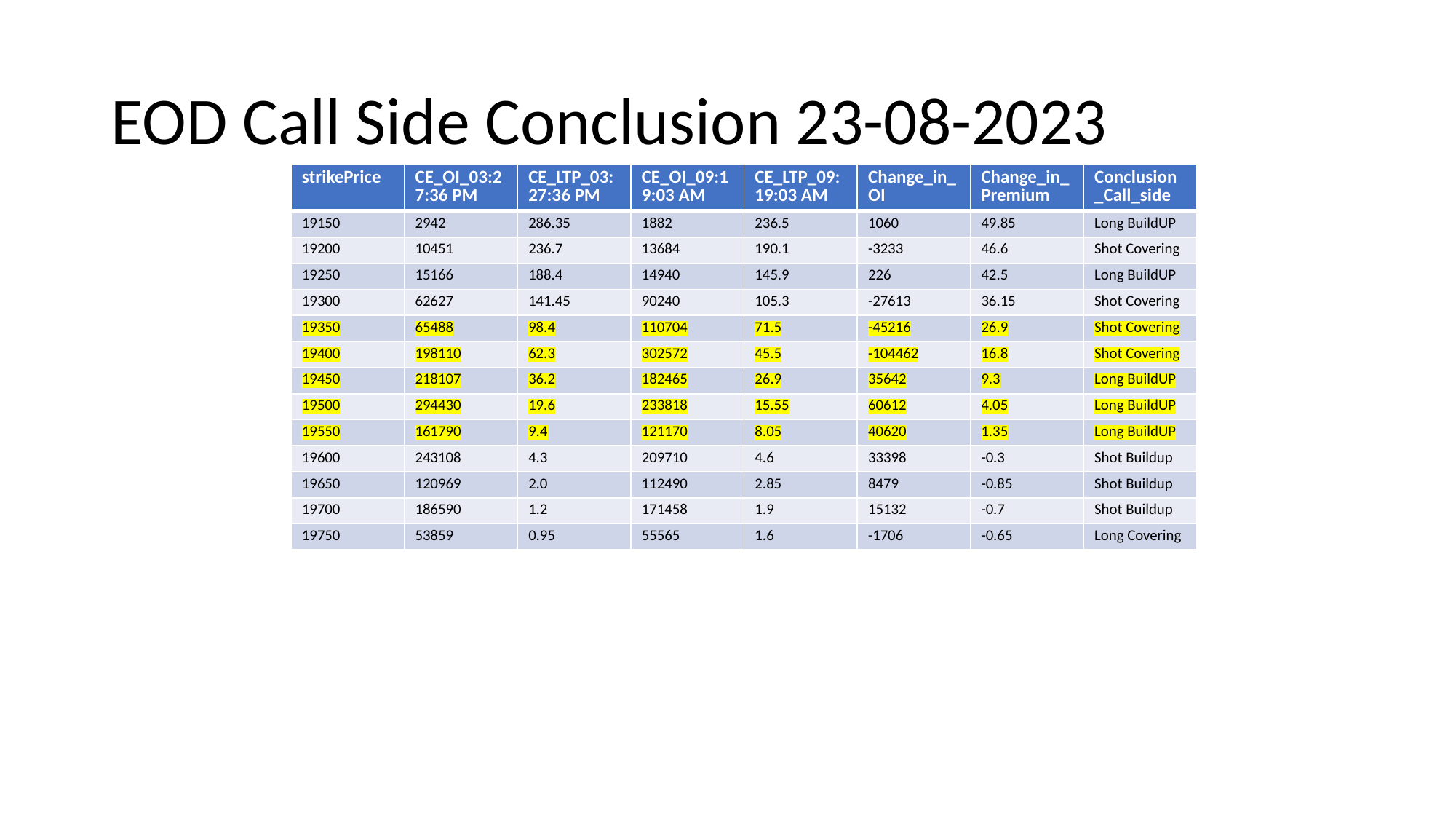

# EOD Call Side Conclusion 23-08-2023
| strikePrice | CE\_OI\_03:27:36 PM | CE\_LTP\_03:27:36 PM | CE\_OI\_09:19:03 AM | CE\_LTP\_09:19:03 AM | Change\_in\_OI | Change\_in\_Premium | Conclusion\_Call\_side |
| --- | --- | --- | --- | --- | --- | --- | --- |
| 19150 | 2942 | 286.35 | 1882 | 236.5 | 1060 | 49.85 | Long BuildUP |
| 19200 | 10451 | 236.7 | 13684 | 190.1 | -3233 | 46.6 | Shot Covering |
| 19250 | 15166 | 188.4 | 14940 | 145.9 | 226 | 42.5 | Long BuildUP |
| 19300 | 62627 | 141.45 | 90240 | 105.3 | -27613 | 36.15 | Shot Covering |
| 19350 | 65488 | 98.4 | 110704 | 71.5 | -45216 | 26.9 | Shot Covering |
| 19400 | 198110 | 62.3 | 302572 | 45.5 | -104462 | 16.8 | Shot Covering |
| 19450 | 218107 | 36.2 | 182465 | 26.9 | 35642 | 9.3 | Long BuildUP |
| 19500 | 294430 | 19.6 | 233818 | 15.55 | 60612 | 4.05 | Long BuildUP |
| 19550 | 161790 | 9.4 | 121170 | 8.05 | 40620 | 1.35 | Long BuildUP |
| 19600 | 243108 | 4.3 | 209710 | 4.6 | 33398 | -0.3 | Shot Buildup |
| 19650 | 120969 | 2.0 | 112490 | 2.85 | 8479 | -0.85 | Shot Buildup |
| 19700 | 186590 | 1.2 | 171458 | 1.9 | 15132 | -0.7 | Shot Buildup |
| 19750 | 53859 | 0.95 | 55565 | 1.6 | -1706 | -0.65 | Long Covering |